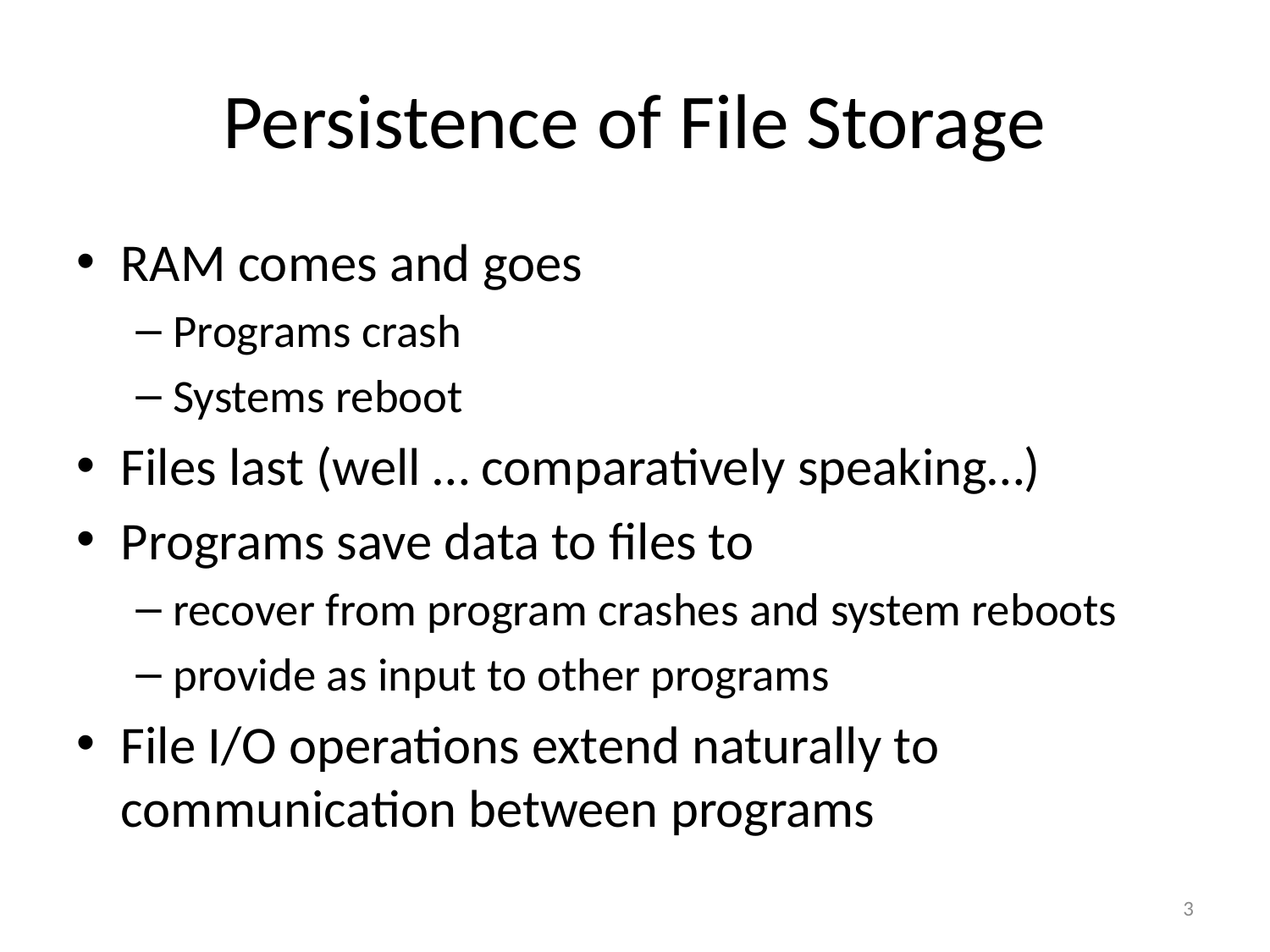

# Persistence of File Storage
RAM comes and goes
Programs crash
Systems reboot
Files last (well … comparatively speaking…)
Programs save data to files to
recover from program crashes and system reboots
provide as input to other programs
File I/O operations extend naturally to communication between programs
3